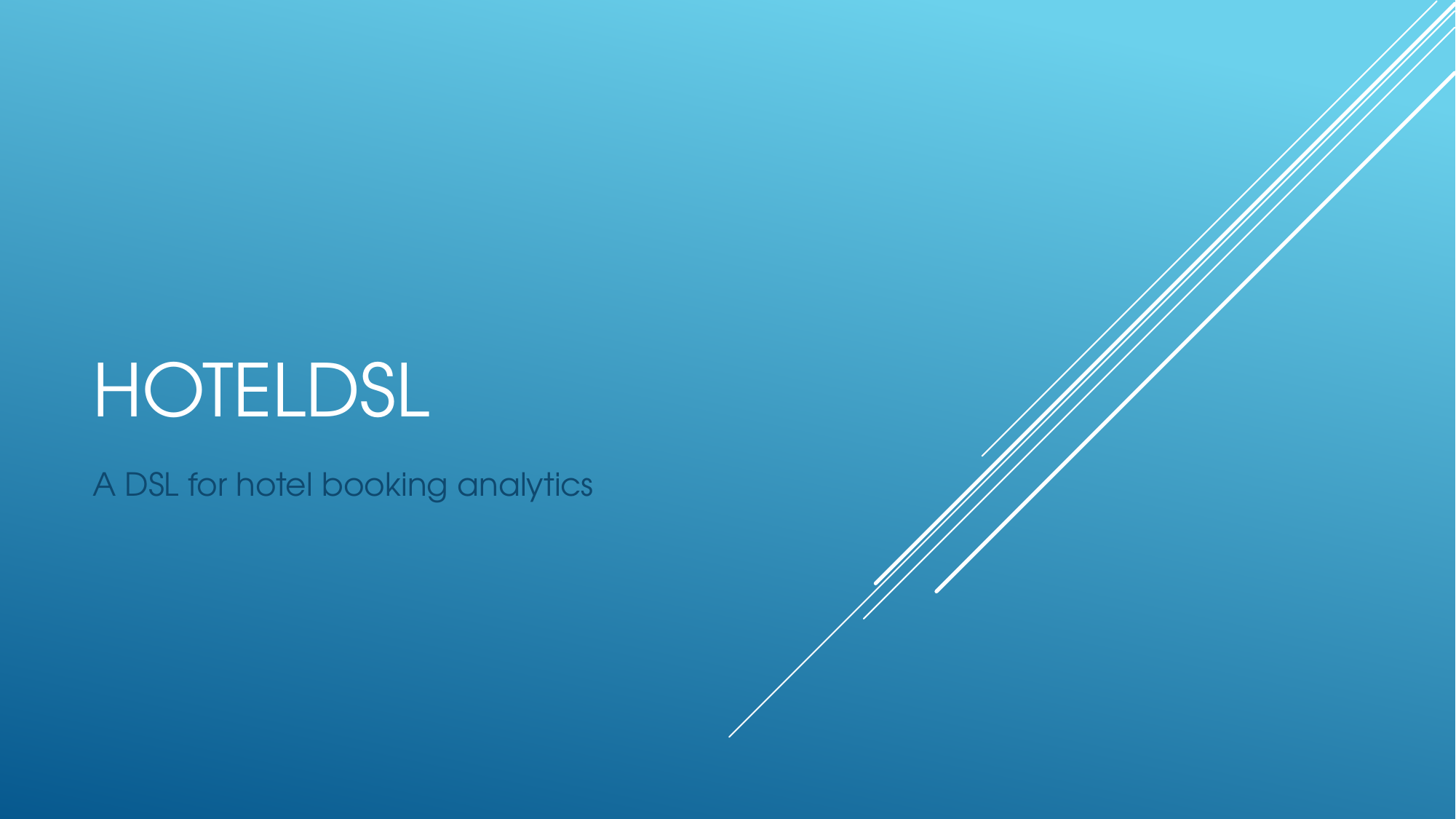

# HotelDSl
A DSL for hotel booking analytics